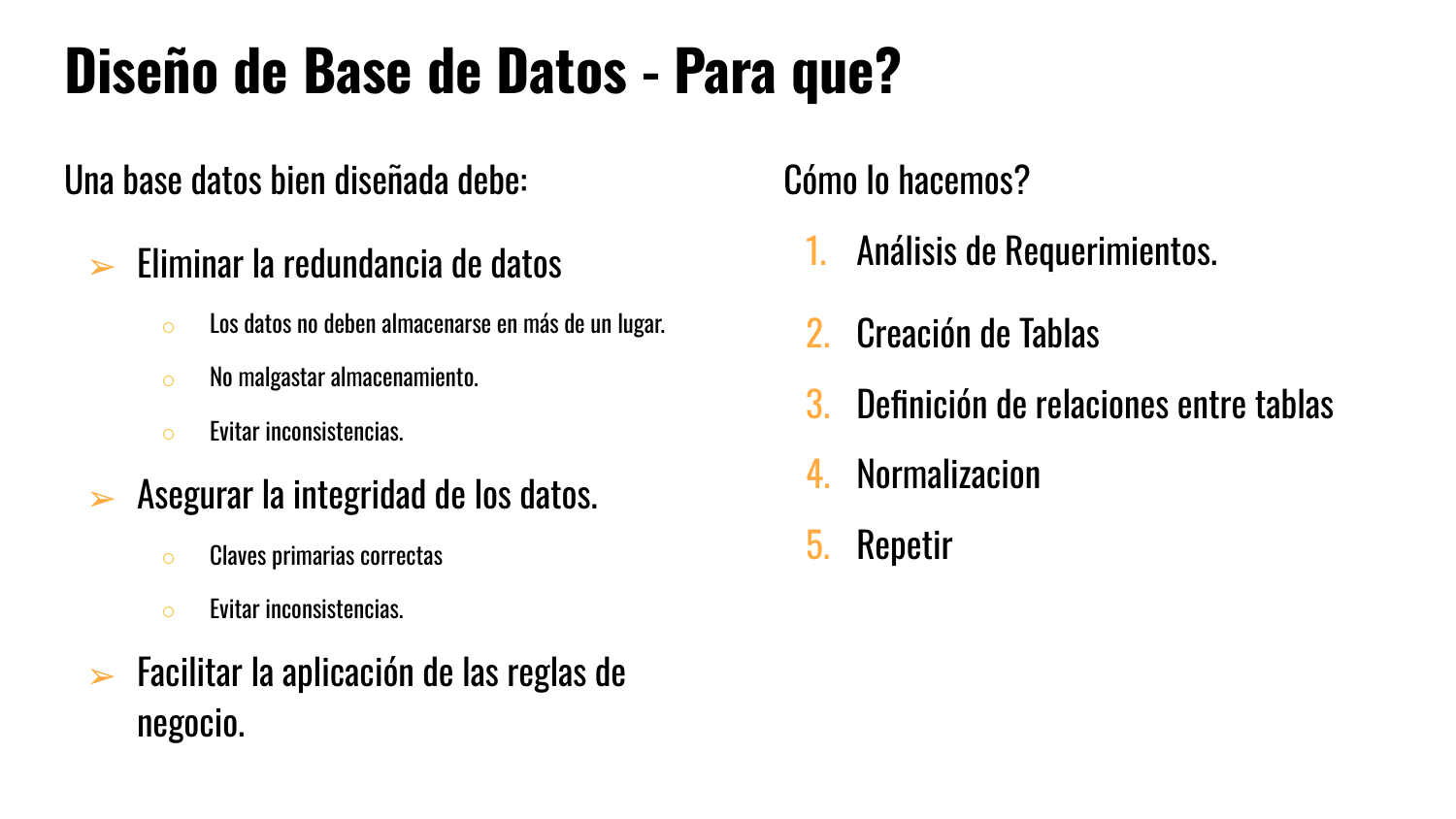

# Diseño de Base de Datos - Para que?
Una base datos bien diseñada debe:
Eliminar la redundancia de datos
Los datos no deben almacenarse en más de un lugar.
No malgastar almacenamiento.
Evitar inconsistencias.
Asegurar la integridad de los datos.
Claves primarias correctas
Evitar inconsistencias.
Facilitar la aplicación de las reglas de negocio.

Cómo lo hacemos?
Análisis de Requerimientos.
Creación de Tablas
Definición de relaciones entre tablas
Normalizacion
Repetir